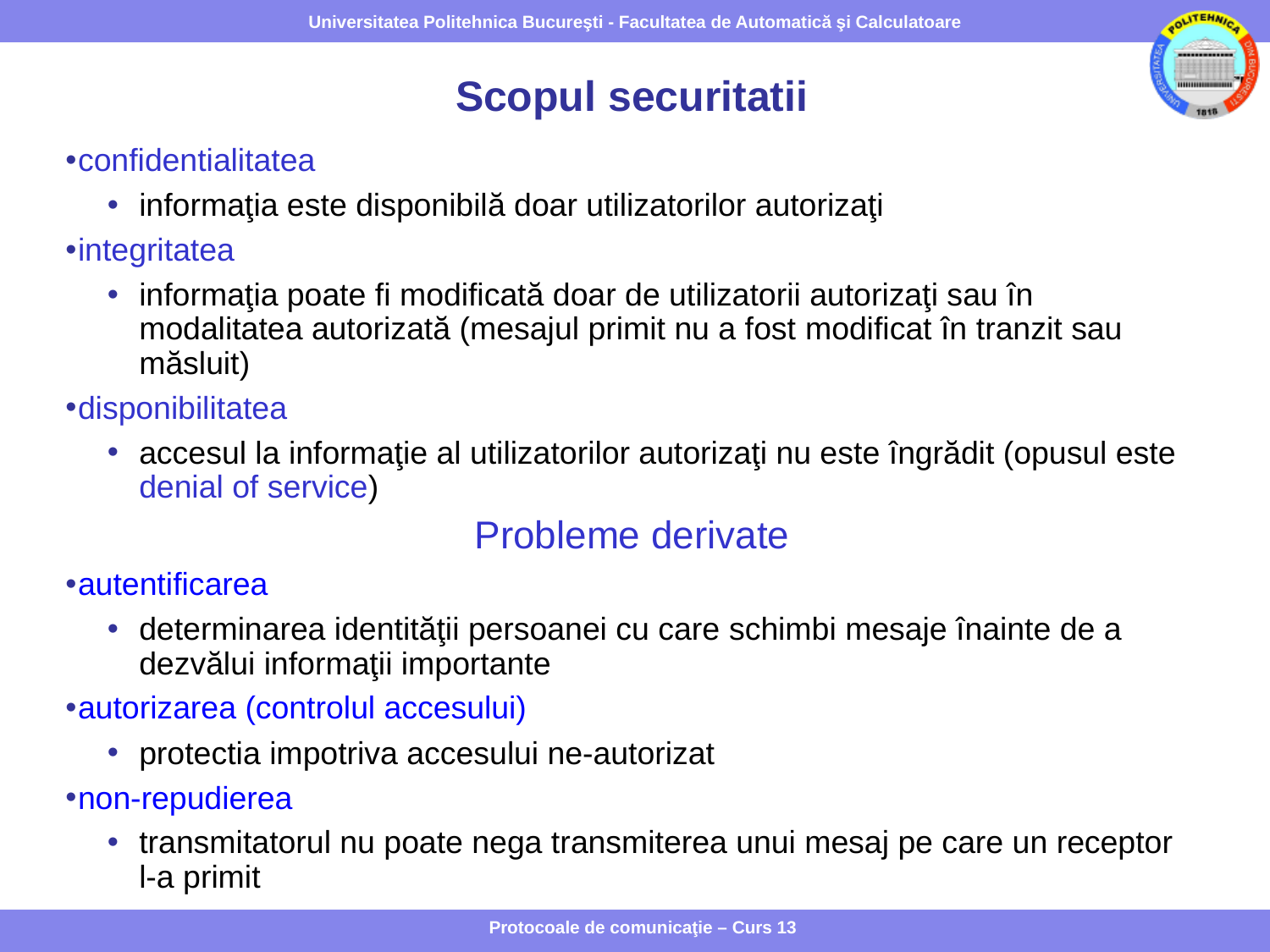

# Scopul securitatii
confidentialitatea
informaţia este disponibilă doar utilizatorilor autorizaţi
integritatea
informaţia poate fi modificată doar de utilizatorii autorizaţi sau în modalitatea autorizată (mesajul primit nu a fost modificat în tranzit sau măsluit)
disponibilitatea
accesul la informaţie al utilizatorilor autorizaţi nu este îngrădit (opusul este denial of service)
Probleme derivate
autentificarea
determinarea identităţii persoanei cu care schimbi mesaje înainte de a dezvălui informaţii importante
autorizarea (controlul accesului)
protectia impotriva accesului ne-autorizat
non-repudierea
transmitatorul nu poate nega transmiterea unui mesaj pe care un receptor l-a primit
Protocoale de comunicaţie – Curs 13